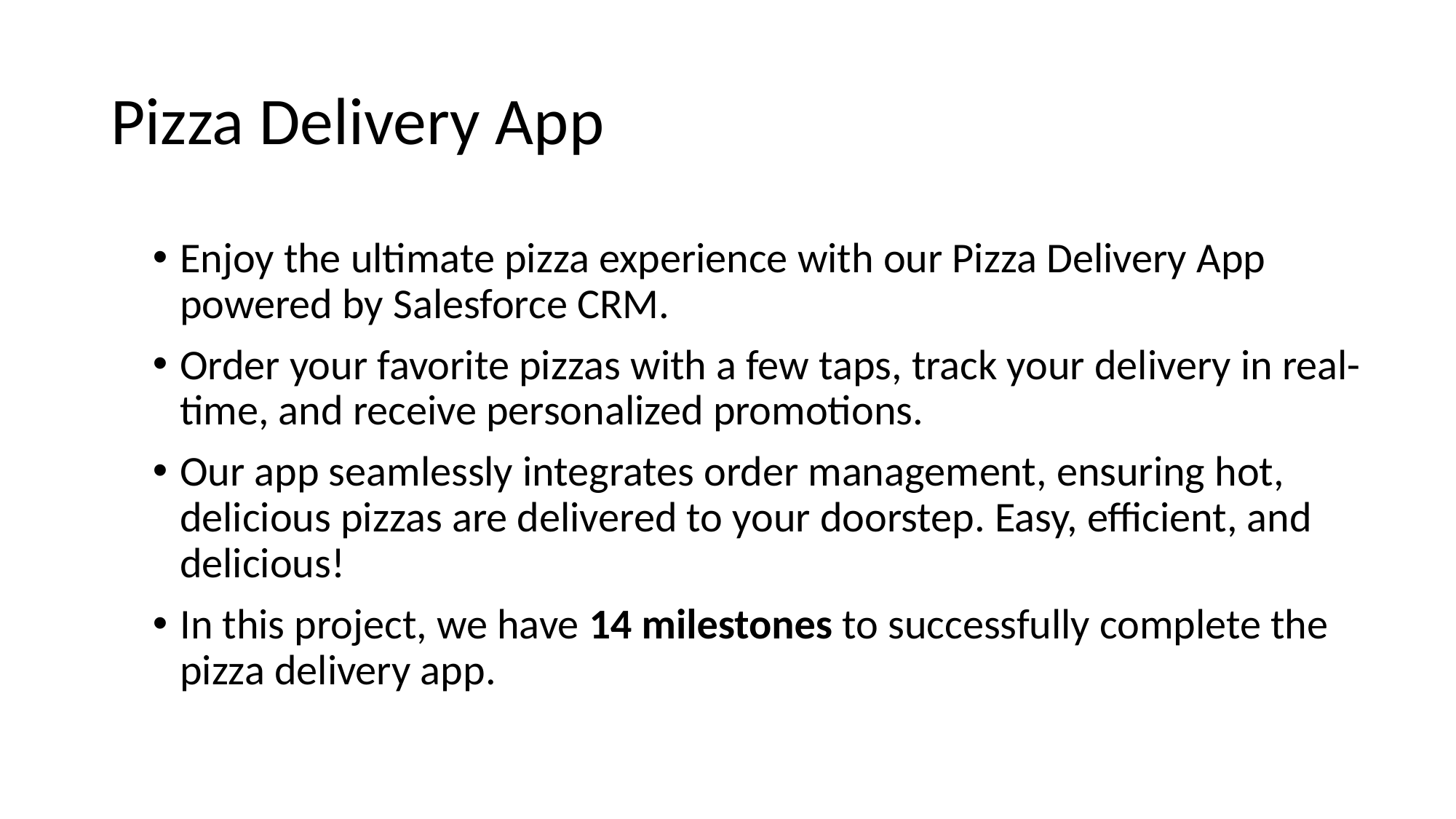

# Pizza Delivery App
Enjoy the ultimate pizza experience with our Pizza Delivery App powered by Salesforce CRM.
Order your favorite pizzas with a few taps, track your delivery in real-time, and receive personalized promotions.
Our app seamlessly integrates order management, ensuring hot, delicious pizzas are delivered to your doorstep. Easy, efficient, and delicious!
In this project, we have 14 milestones to successfully complete the pizza delivery app.